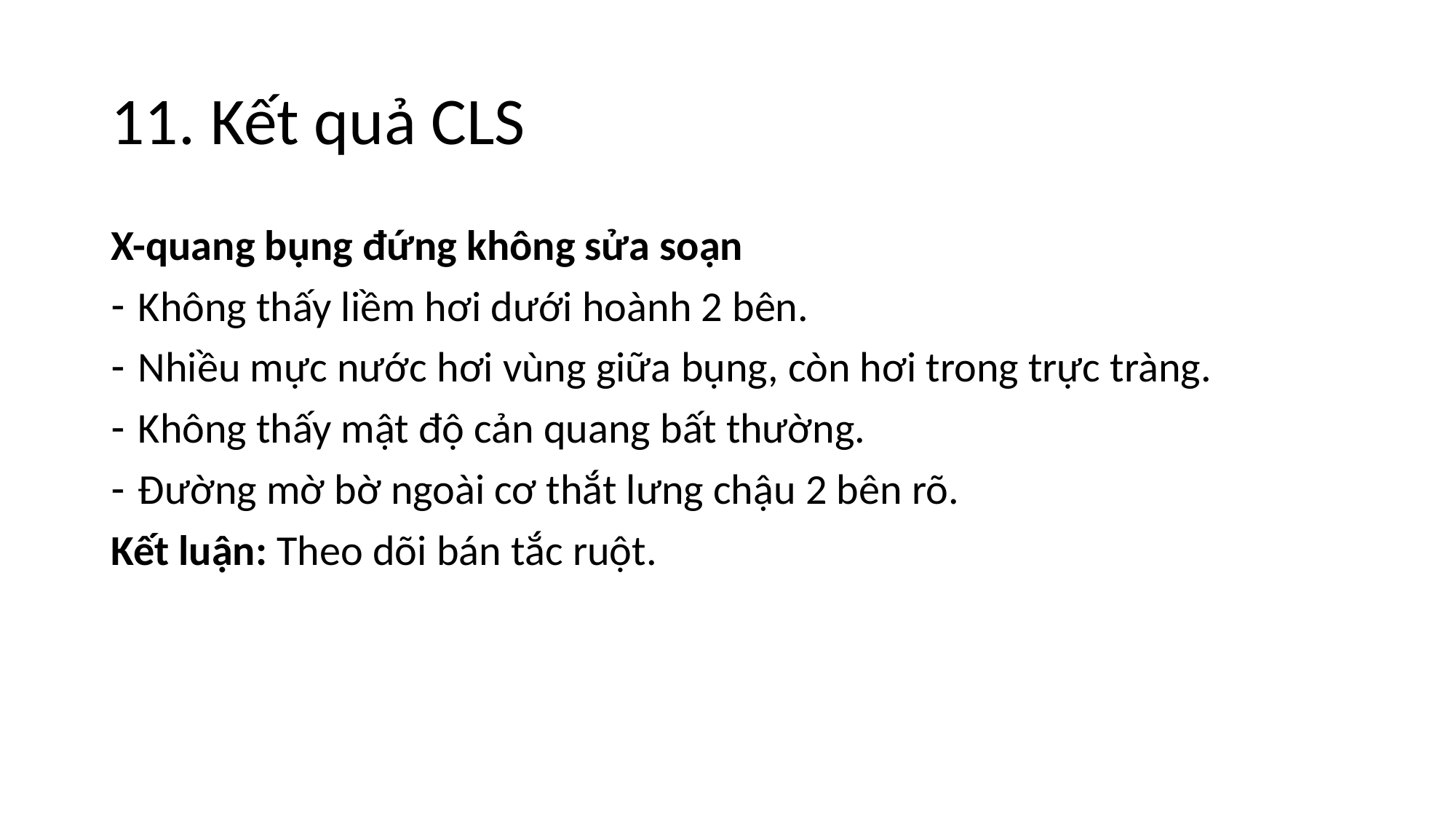

# 11. Kết quả CLS
X-quang bụng đứng không sửa soạn
Không thấy liềm hơi dưới hoành 2 bên.
Nhiều mực nước hơi vùng giữa bụng, còn hơi trong trực tràng.
Không thấy mật độ cản quang bất thường.
Đường mờ bờ ngoài cơ thắt lưng chậu 2 bên rõ.
Kết luận: Theo dõi bán tắc ruột.